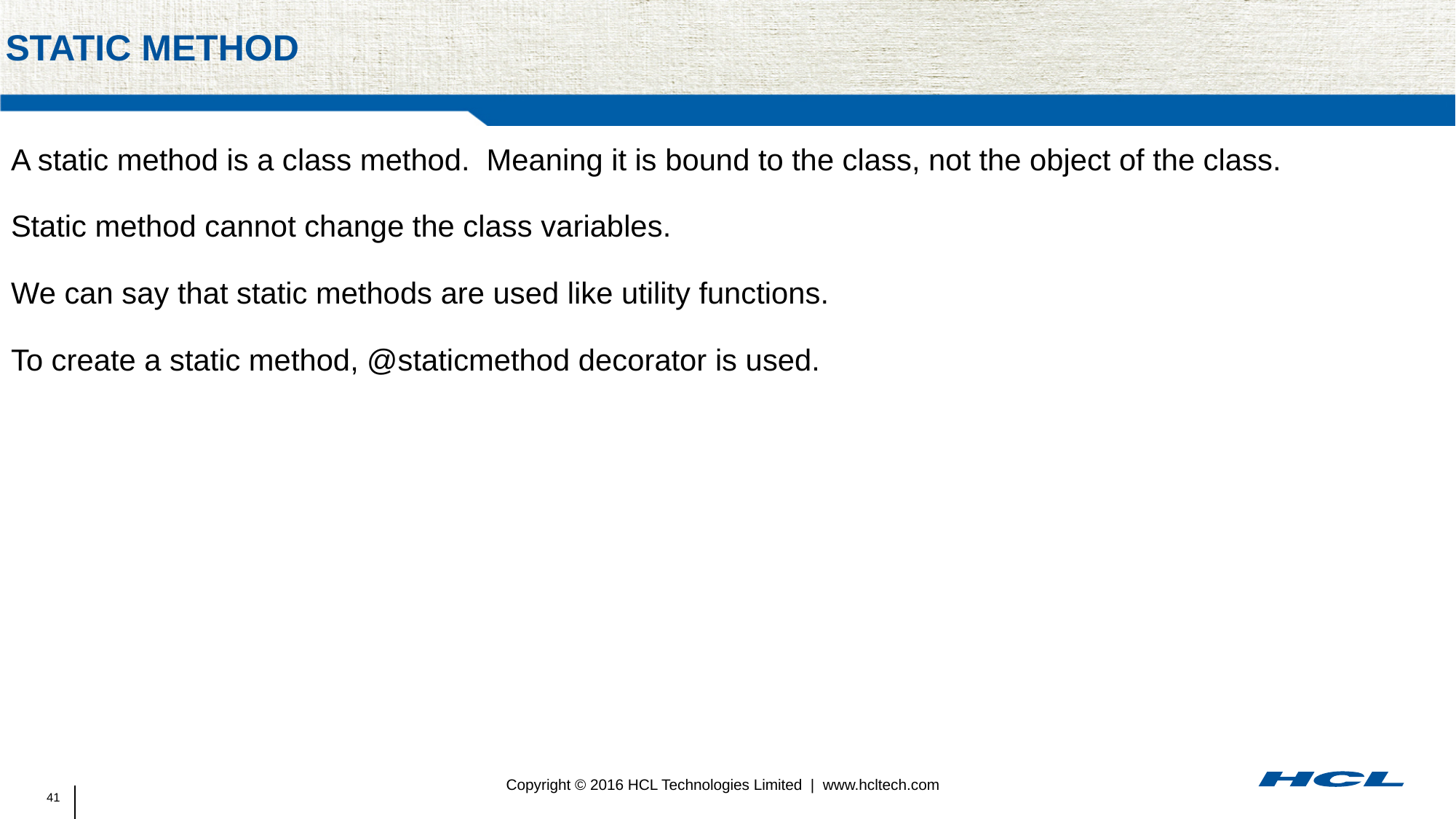

# Static method
A static method is a class method.  Meaning it is bound to the class, not the object of the class.
Static method cannot change the class variables.
We can say that static methods are used like utility functions.
To create a static method, @staticmethod decorator is used.